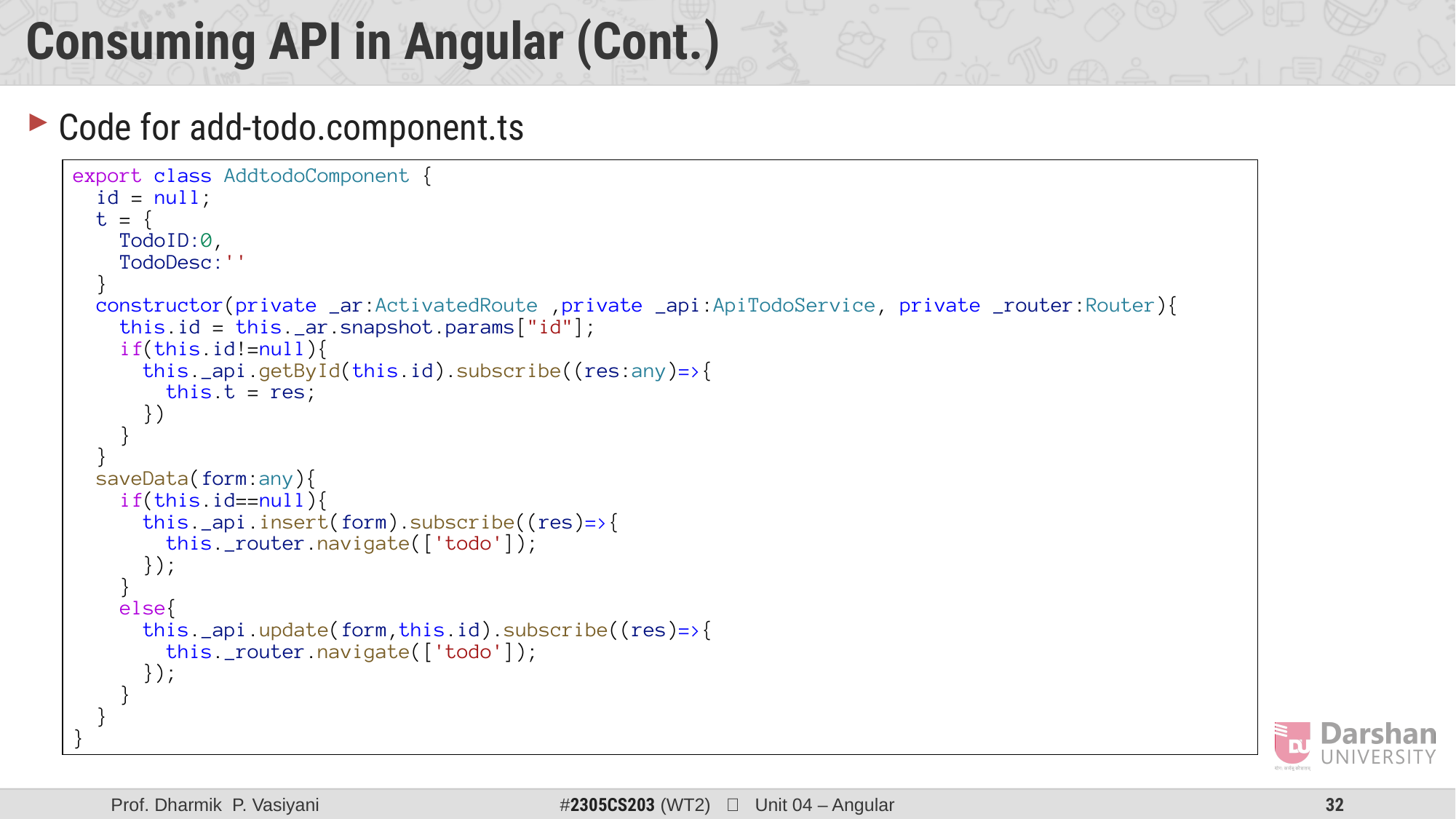

# Consuming API in Angular (Cont.)
Code for add-todo.component.ts
export class AddtodoComponent {
  id = null;
  t = {
    TodoID:0,
    TodoDesc:''
  }
  constructor(private _ar:ActivatedRoute ,private _api:ApiTodoService, private _router:Router){
    this.id = this._ar.snapshot.params["id"];
    if(this.id!=null){
      this._api.getById(this.id).subscribe((res:any)=>{
        this.t = res;
      })
    }
  }
  saveData(form:any){
    if(this.id==null){
      this._api.insert(form).subscribe((res)=>{
        this._router.navigate(['todo']);
      });
    }
    else{
      this._api.update(form,this.id).subscribe((res)=>{
        this._router.navigate(['todo']);
      });
    }
  }
}